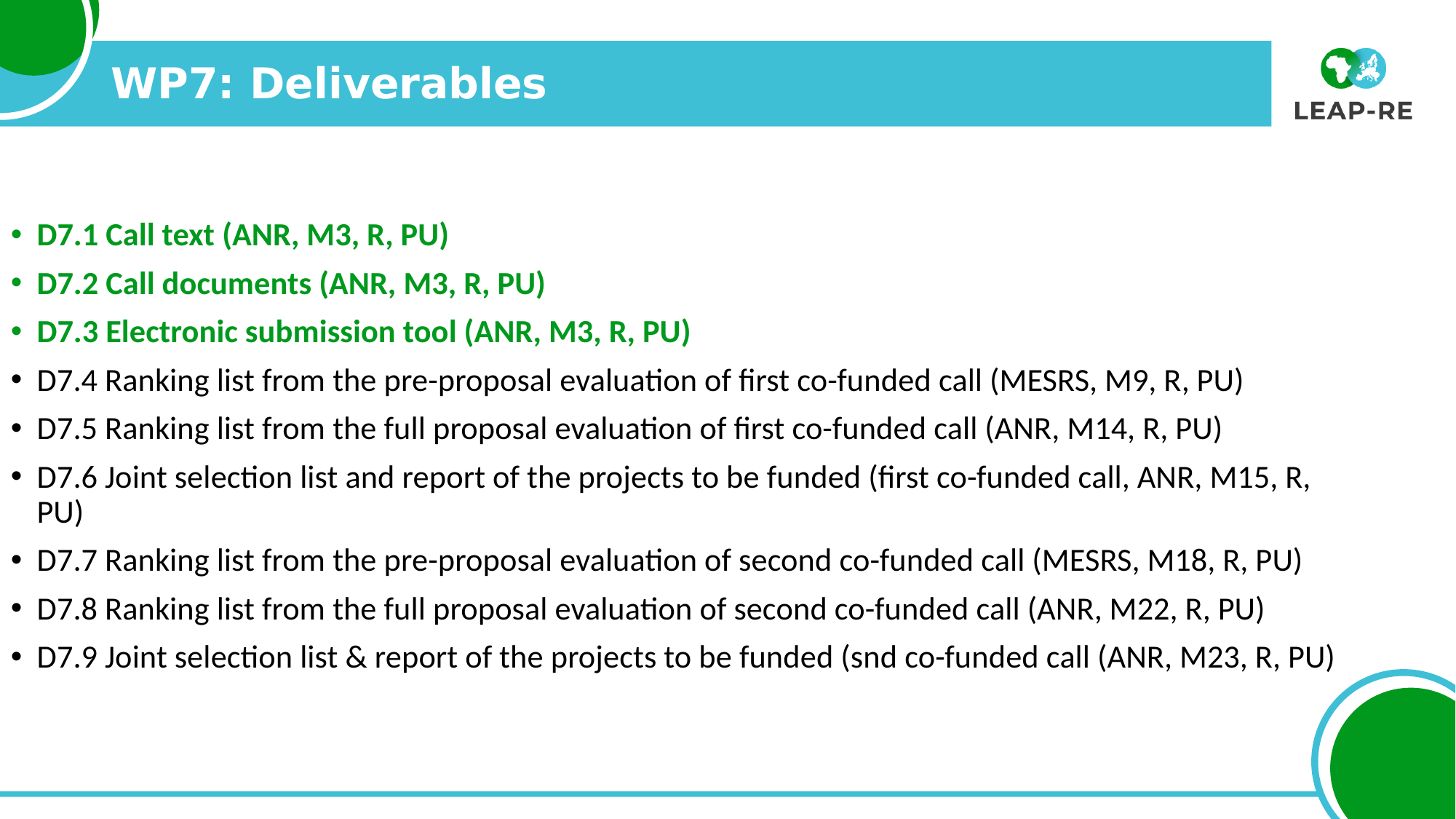

# WP7: Deliverables

D7.1 Call text (ANR, M3, R, PU)
D7.2 Call documents (ANR, M3, R, PU)
D7.3 Electronic submission tool (ANR, M3, R, PU)
D7.4 Ranking list from the pre-proposal evaluation of first co-funded call (MESRS, M9, R, PU)
D7.5 Ranking list from the full proposal evaluation of first co-funded call (ANR, M14, R, PU)
D7.6 Joint selection list and report of the projects to be funded (first co-funded call, ANR, M15, R, PU)
D7.7 Ranking list from the pre-proposal evaluation of second co-funded call (MESRS, M18, R, PU)
D7.8 Ranking list from the full proposal evaluation of second co-funded call (ANR, M22, R, PU)
D7.9 Joint selection list & report of the projects to be funded (snd co-funded call (ANR, M23, R, PU)